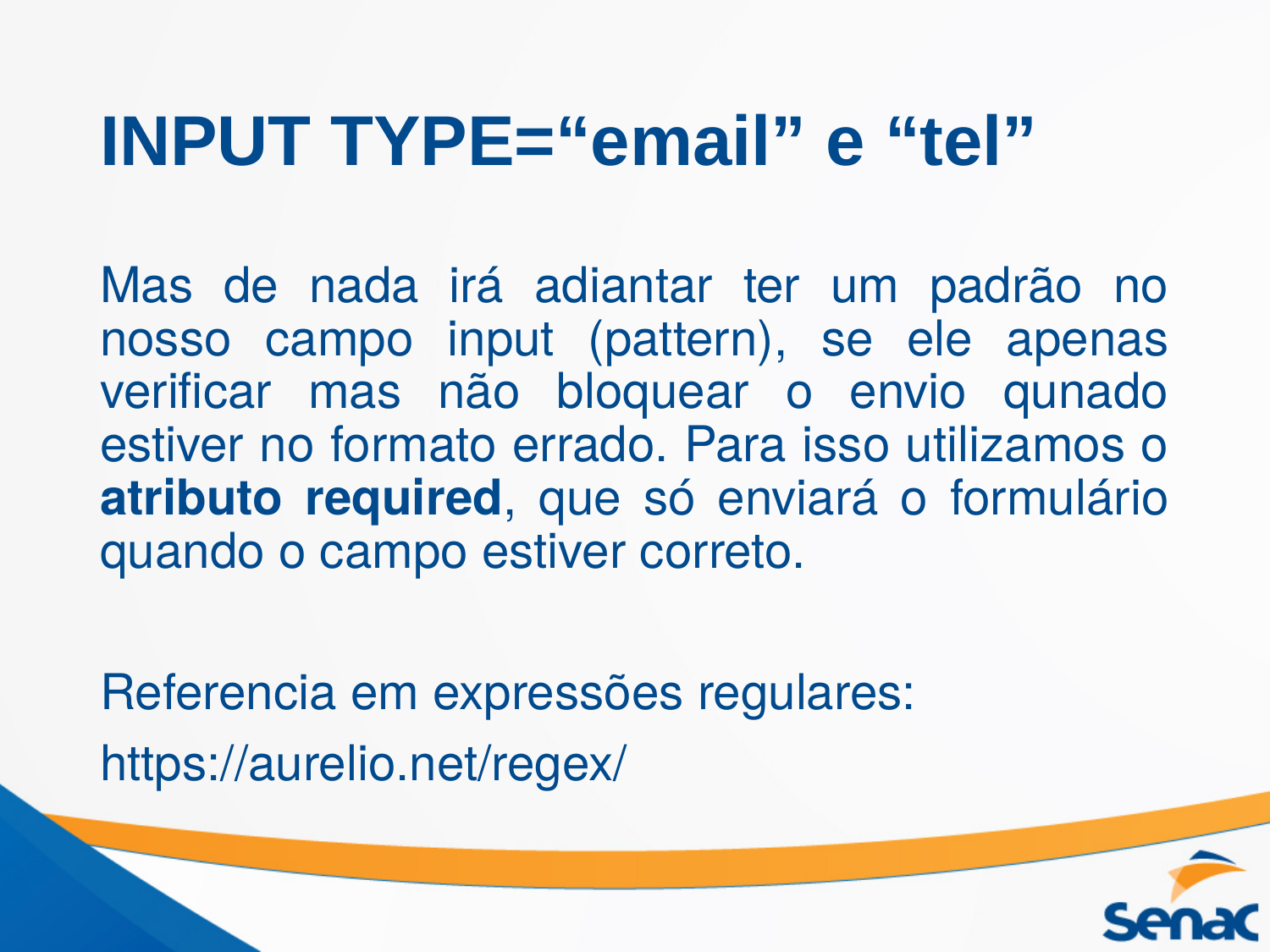

# INPUT TYPE=“email” e “tel”
Mas de nada irá adiantar ter um padrão no nosso campo input (pattern), se ele apenas verificar mas não bloquear o envio qunado estiver no formato errado. Para isso utilizamos o atributo required, que só enviará o formulário quando o campo estiver correto.

Referencia em expressões regulares:
https://aurelio.net/regex/